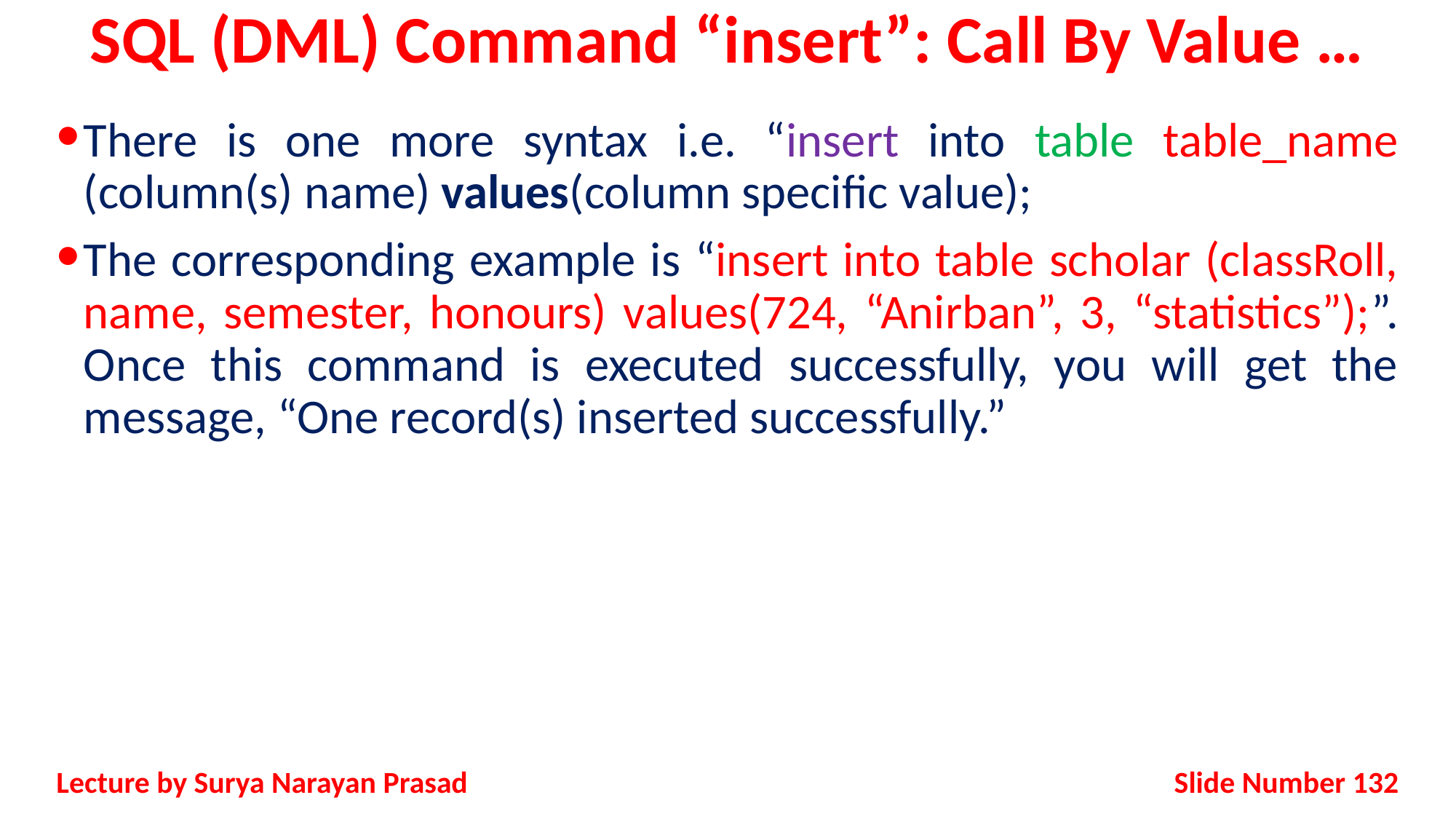

# SQL (DML) Command “insert”: Call By Value …
There is one more syntax i.e. “insert into table table_name (column(s) name) values(column specific value);
The corresponding example is “insert into table scholar (classRoll, name, semester, honours) values(724, “Anirban”, 3, “statistics”);”. Once this command is executed successfully, you will get the message, “One record(s) inserted successfully.”

Slide Number 132
Lecture by Surya Narayan Prasad